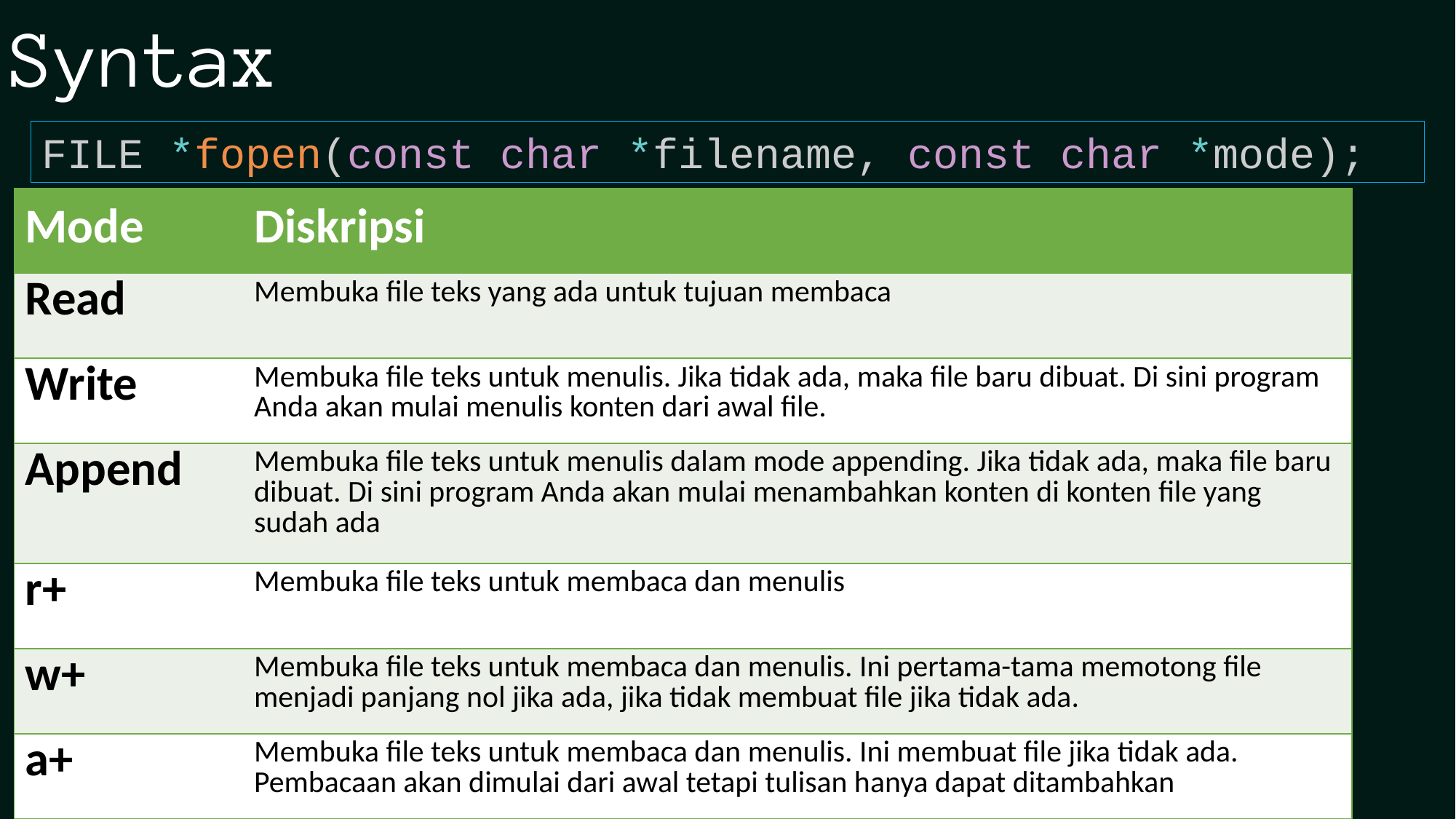

Syntax
FILE *fopen(const char *filename, const char *mode);
| Mode | Diskripsi |
| --- | --- |
| Read | Membuka file teks yang ada untuk tujuan membaca |
| Write | Membuka file teks untuk menulis. Jika tidak ada, maka file baru dibuat. Di sini program Anda akan mulai menulis konten dari awal file. |
| Append | Membuka file teks untuk menulis dalam mode appending. Jika tidak ada, maka file baru dibuat. Di sini program Anda akan mulai menambahkan konten di konten file yang sudah ada |
| r+ | Membuka file teks untuk membaca dan menulis |
| w+ | Membuka file teks untuk membaca dan menulis. Ini pertama-tama memotong file menjadi panjang nol jika ada, jika tidak membuat file jika tidak ada. |
| a+ | Membuka file teks untuk membaca dan menulis. Ini membuat file jika tidak ada. Pembacaan akan dimulai dari awal tetapi tulisan hanya dapat ditambahkan |